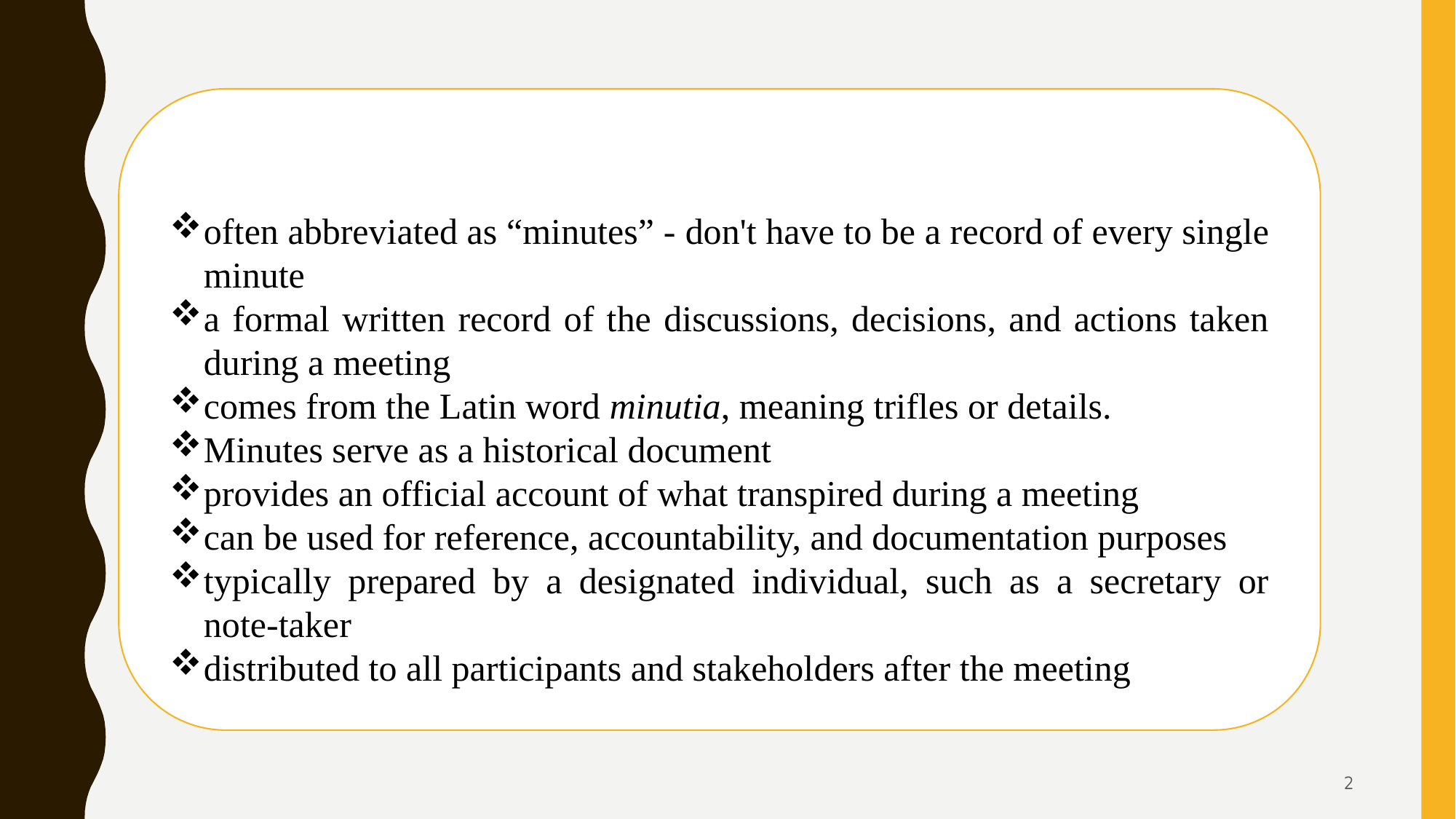

often abbreviated as “minutes” - don't have to be a record of every single minute
a formal written record of the discussions, decisions, and actions taken during a meeting
comes from the Latin word minutia, meaning trifles or details.
Minutes serve as a historical document
provides an official account of what transpired during a meeting
can be used for reference, accountability, and documentation purposes
typically prepared by a designated individual, such as a secretary or note-taker
distributed to all participants and stakeholders after the meeting

2